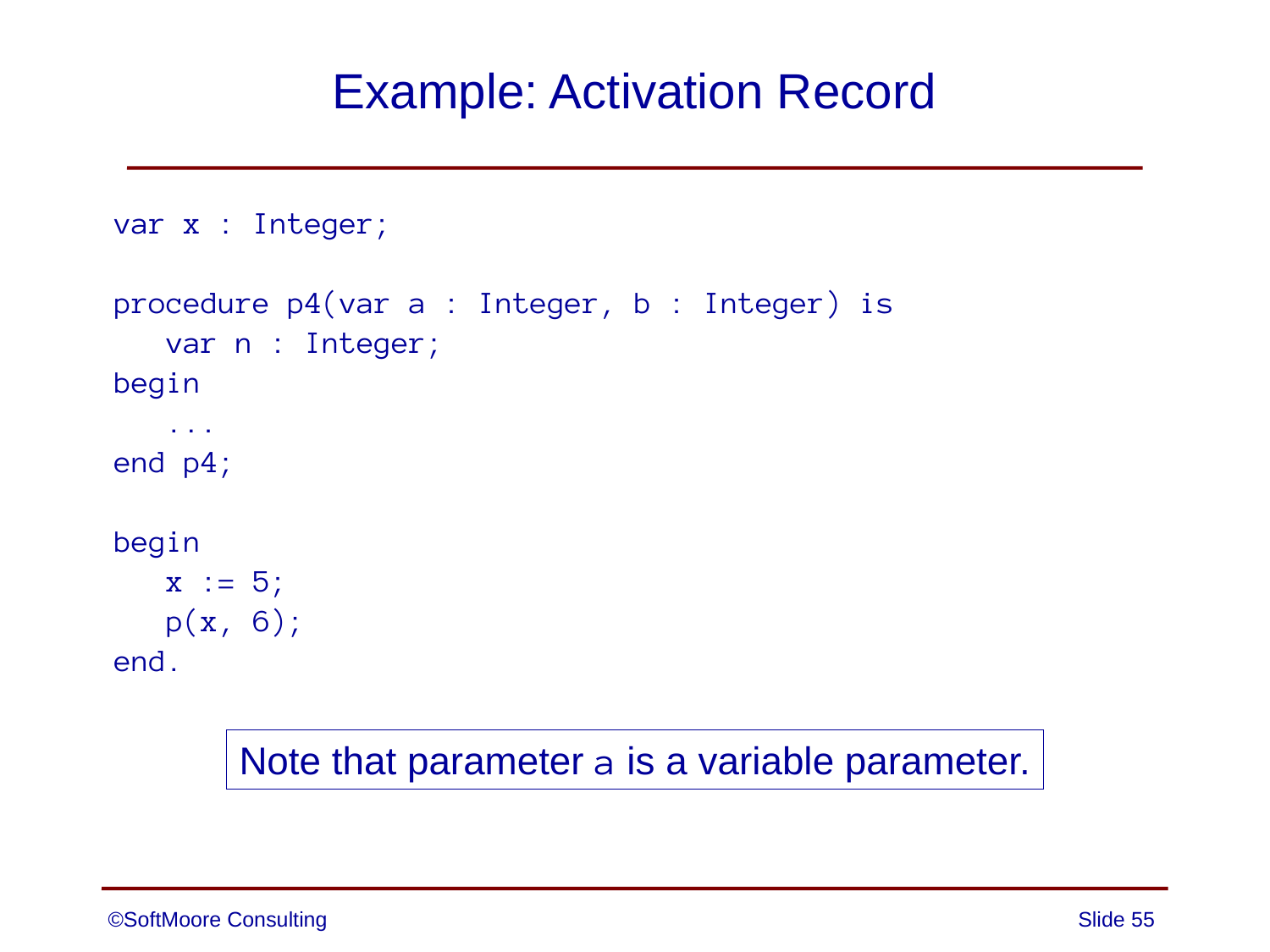

# Example: Activation Record
var x : Integer;

procedure p4(var a : Integer, b : Integer) is
   var n : Integer;
begin
   ...
end p4;

begin
   x := 5;
   p(x, 6);
end.

Note that parameter a is a variable parameter.
©SoftMoore Consulting
Slide 55